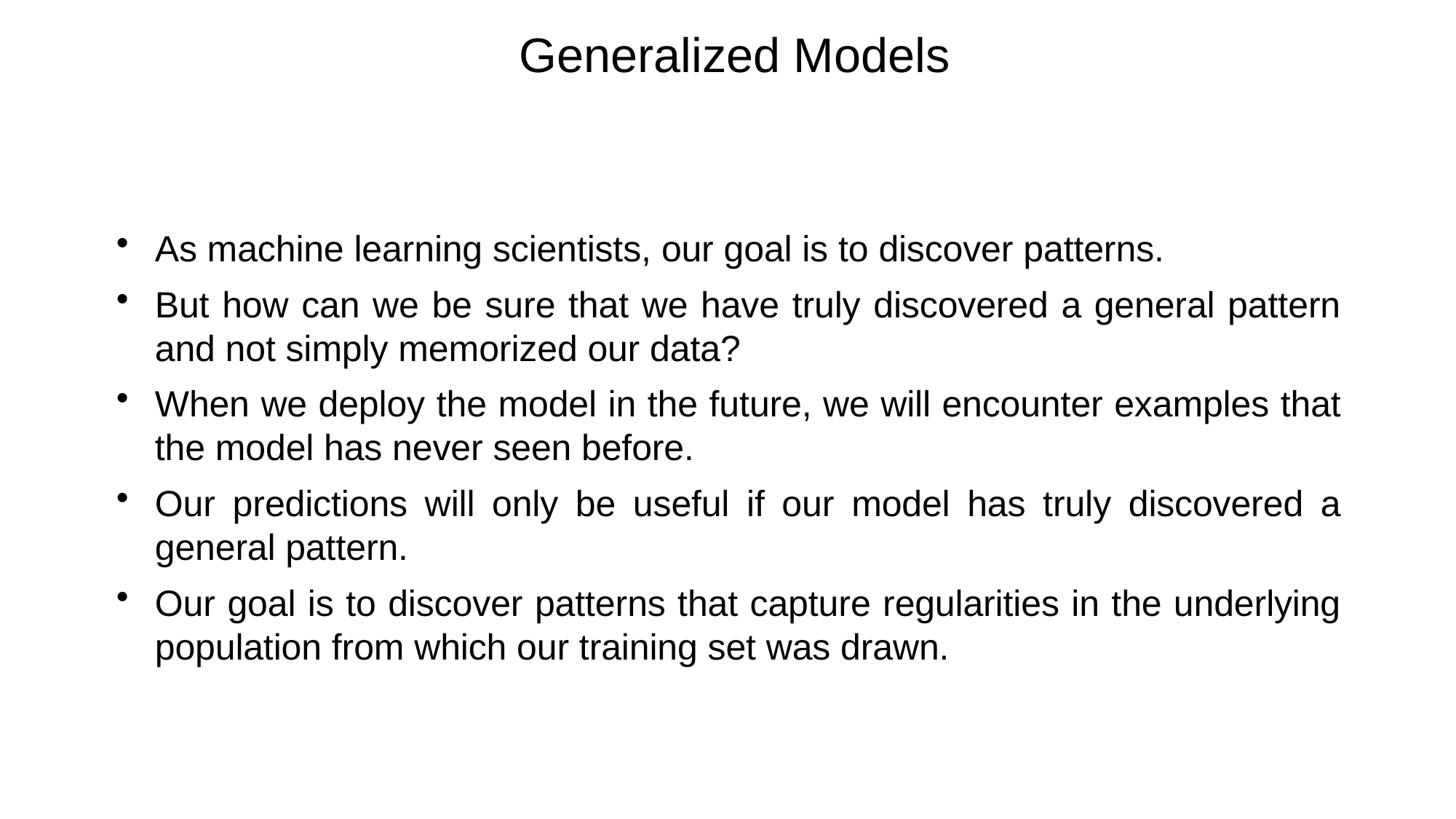

# Generalized Models
As machine learning scientists, our goal is to discover patterns.
But how can we be sure that we have truly discovered a general pattern and not simply memorized our data?
When we deploy the model in the future, we will encounter examples that the model has never seen before.
Our predictions will only be useful if our model has truly discovered a general pattern.
Our goal is to discover patterns that capture regularities in the underlying population from which our training set was drawn.